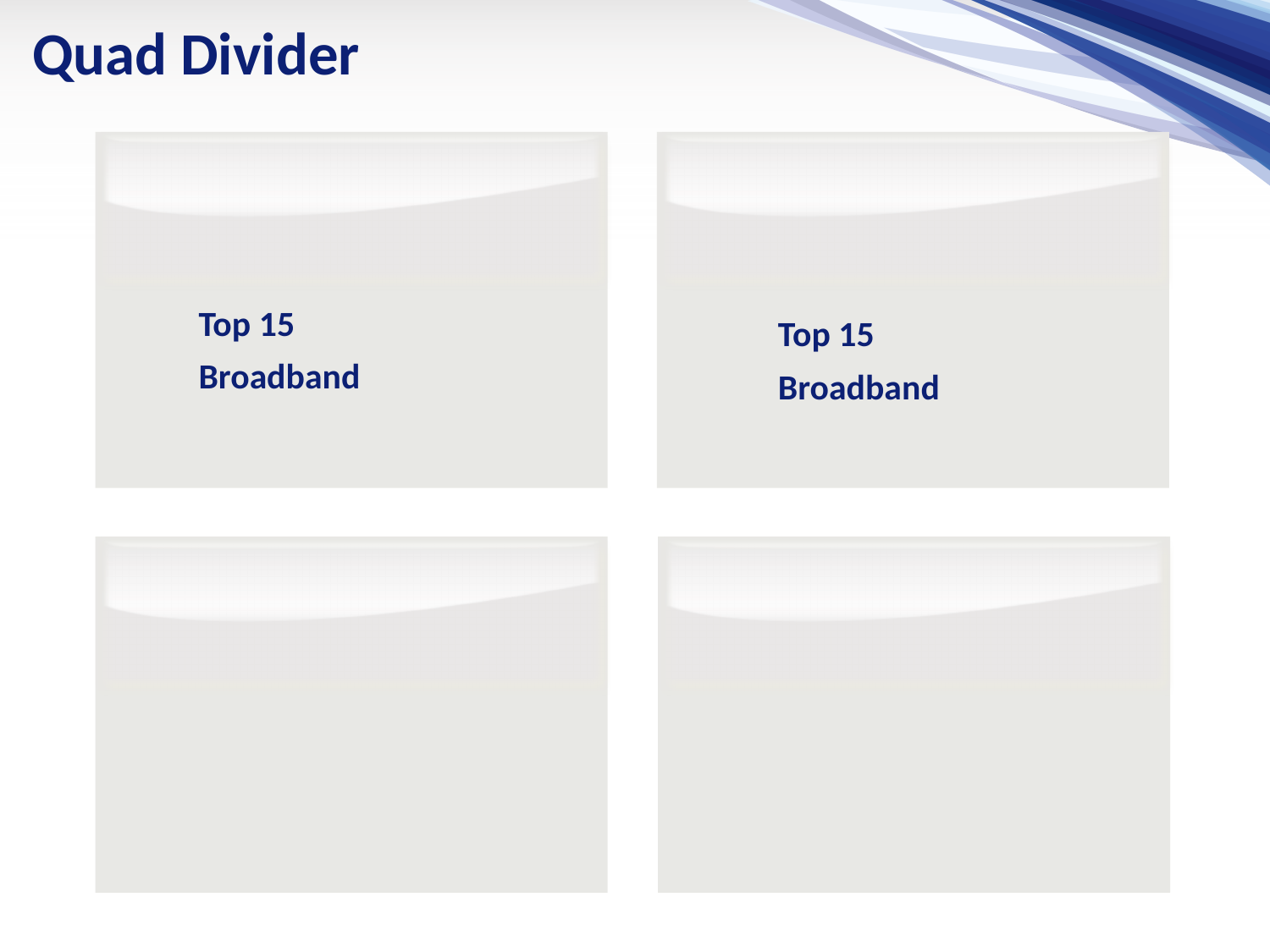

Quad Divider

Top 15 Broadband
Top 15 Broadband